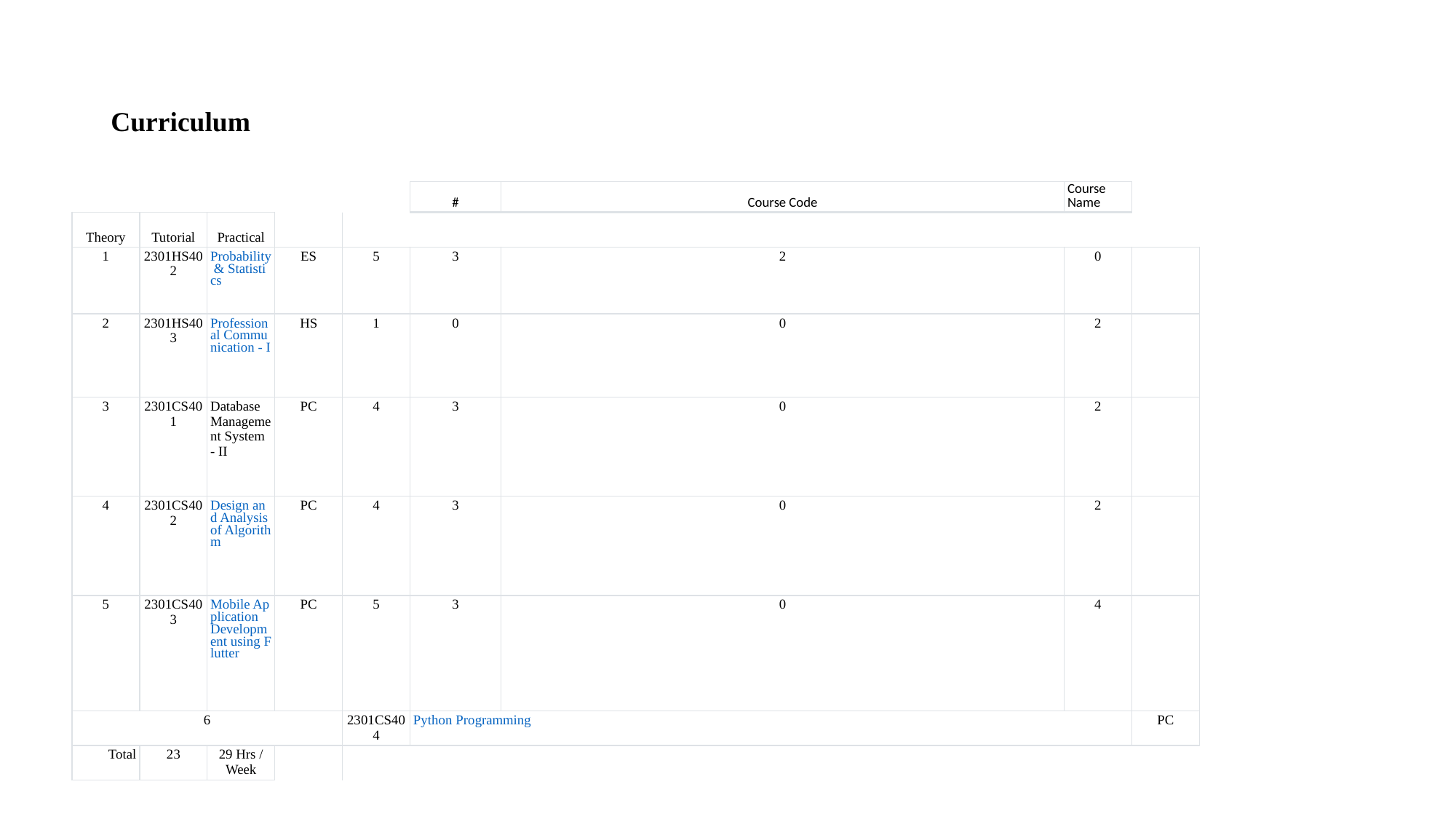

# Curriculum
|  |  |  |  |  |  |  |  |  |
| --- | --- | --- | --- | --- | --- | --- | --- | --- |
|  |  |  |  |  | # | Course Code | Course Name |  |
| Theory | Tutorial | Practical |  |  |  |  |  |  |
| 1 | 2301HS402 | Probability & Statistics | ES | 5 | 3 | 2 | 0 |  |
| 2 | 2301HS403 | Professional Communication - I | HS | 1 | 0 | 0 | 2 |  |
| 3 | 2301CS401 | Database Management System - II | PC | 4 | 3 | 0 | 2 |  |
| 4 | 2301CS402 | Design and Analysis of Algorithm | PC | 4 | 3 | 0 | 2 |  |
| 5 | 2301CS403 | Mobile Application Development using Flutter | PC | 5 | 3 | 0 | 4 |  |
| 6 |  |  |  | 2301CS404 | Python Programming |  |  | PC |
| Total | 23 | 29 Hrs / Week |  |  |  |  |  |  |